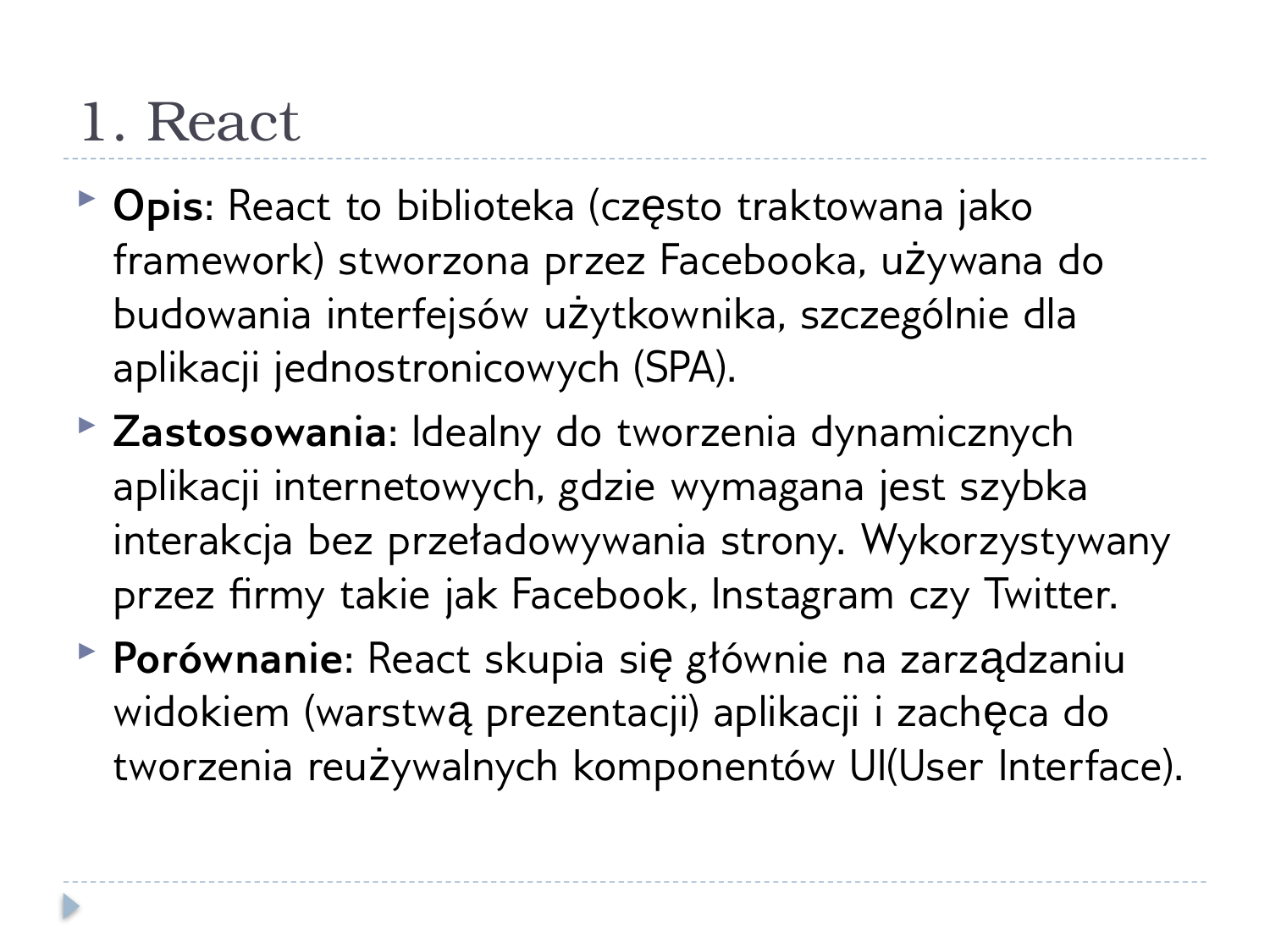

# 1. React
Opis: React to biblioteka (często traktowana jako framework) stworzona przez Facebooka, używana do budowania interfejsów użytkownika, szczególnie dla aplikacji jednostronicowych (SPA).
Zastosowania: Idealny do tworzenia dynamicznych aplikacji internetowych, gdzie wymagana jest szybka interakcja bez przeładowywania strony. Wykorzystywany przez firmy takie jak Facebook, Instagram czy Twitter.
Porównanie: React skupia się głównie na zarządzaniu widokiem (warstwą prezentacji) aplikacji i zachęca do tworzenia reużywalnych komponentów UI(User Interface).